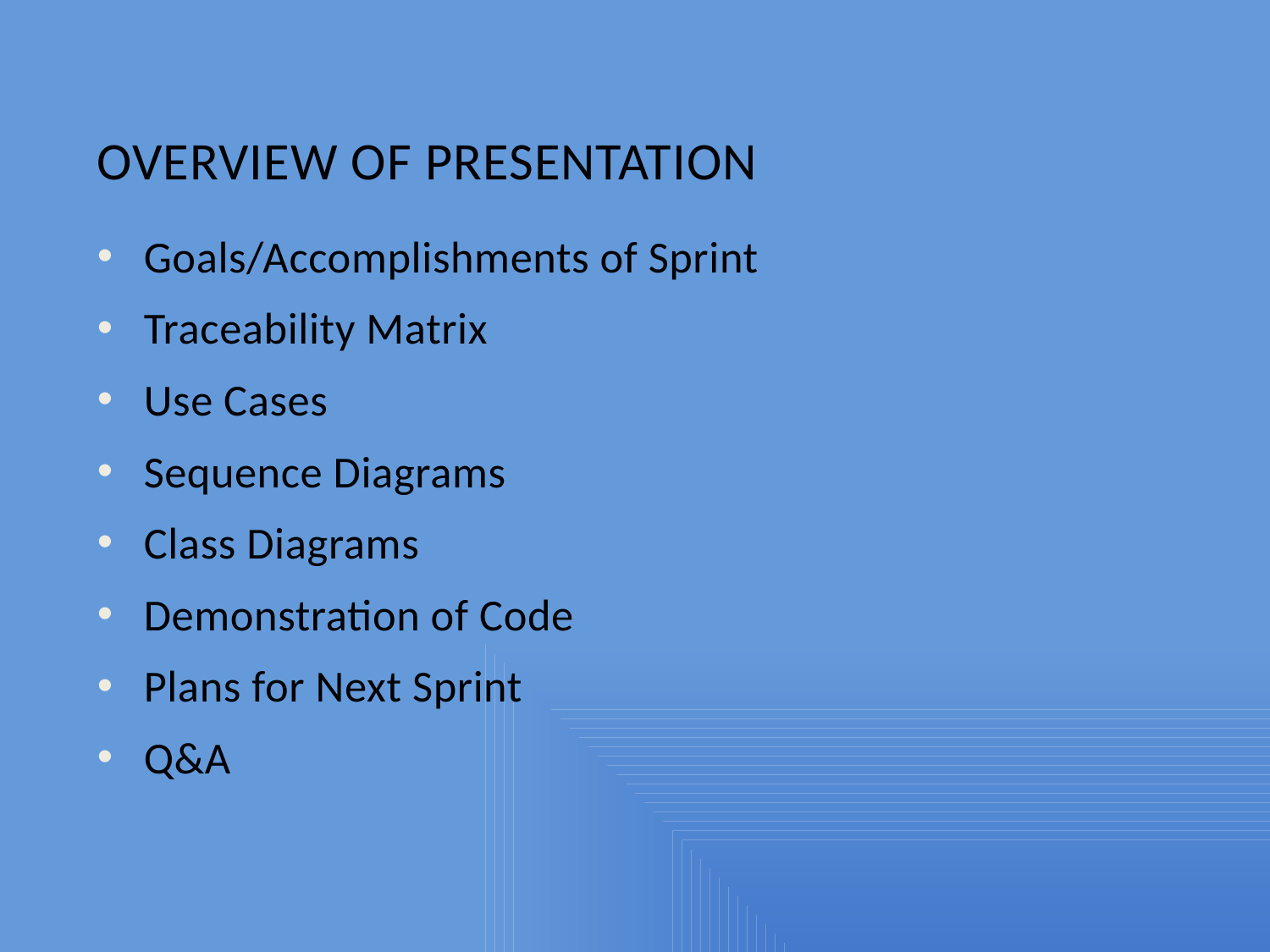

# Overview of presentation
Goals/Accomplishments of Sprint
Traceability Matrix
Use Cases
Sequence Diagrams
Class Diagrams
Demonstration of Code
Plans for Next Sprint
Q&A